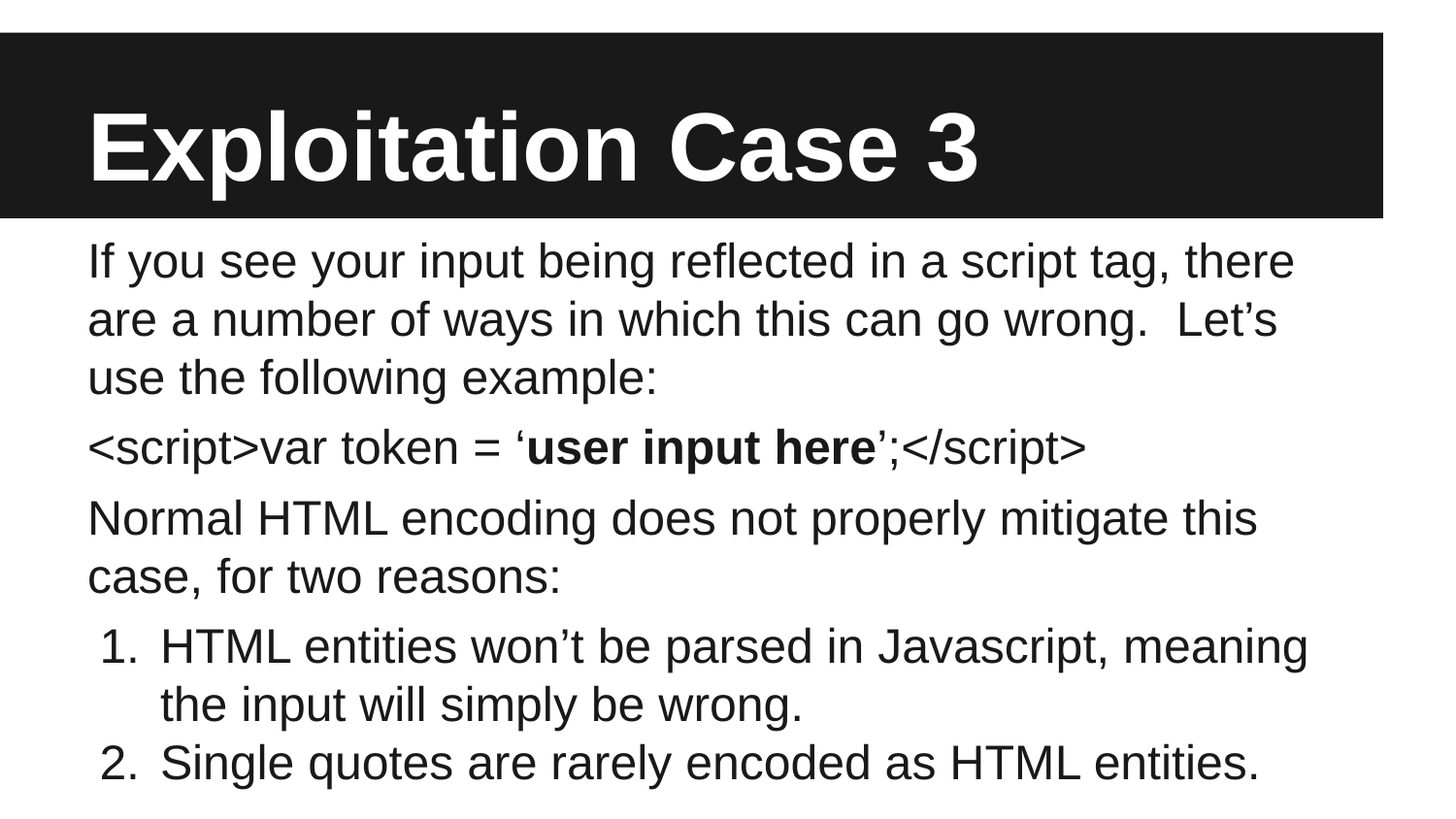

# Exploitation Case 3
If you see your input being reflected in a script tag, there are a number of ways in which this can go wrong.  Let’s use the following example:
<script>var token = ‘user input here’;</script>
Normal HTML encoding does not properly mitigate this case, for two reasons:
HTML entities won’t be parsed in Javascript, meaning the input will simply be wrong.
Single quotes are rarely encoded as HTML entities.